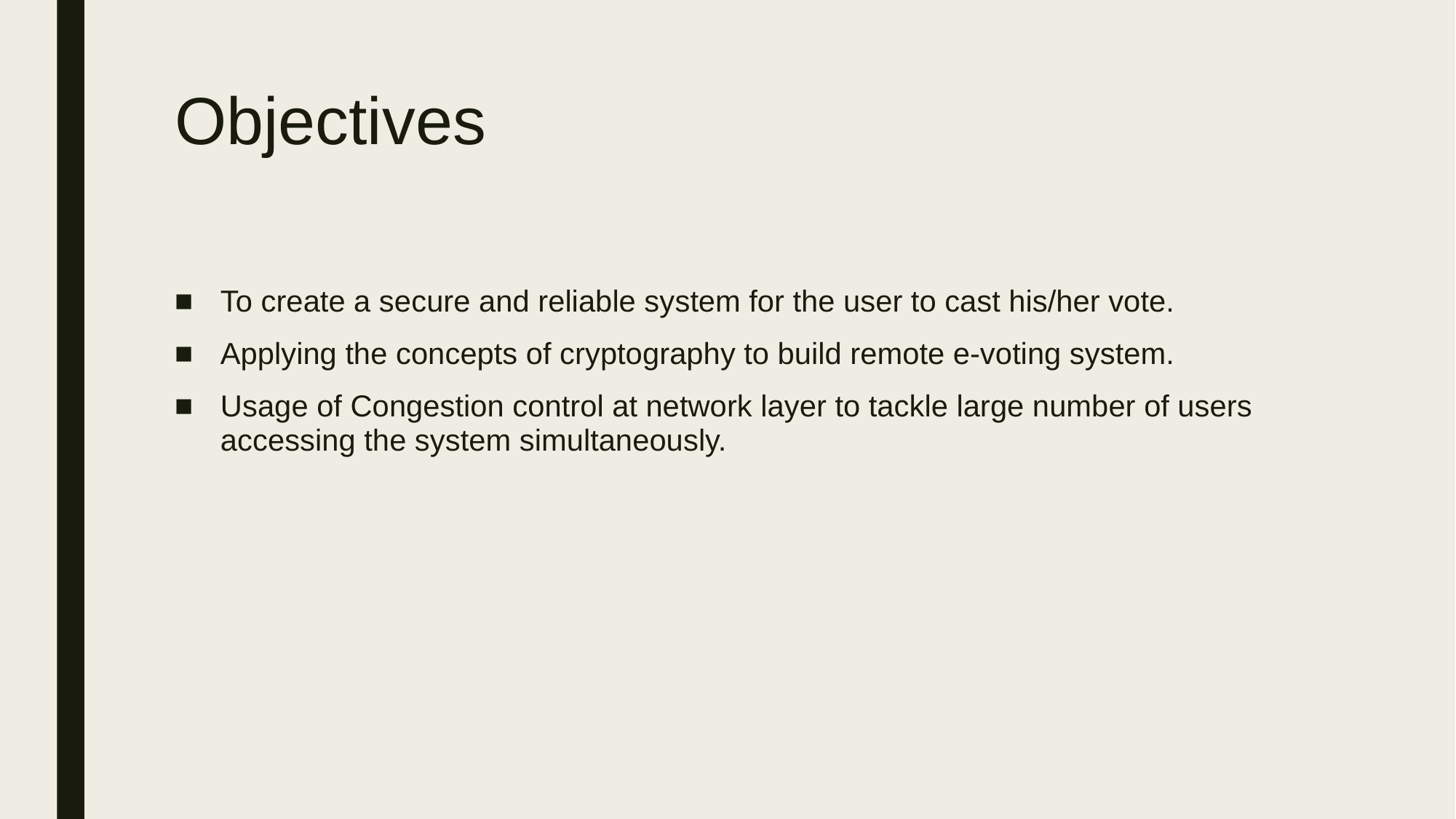

# Objectives
To create a secure and reliable system for the user to cast his/her vote.
Applying the concepts of cryptography to build remote e-voting system.
Usage of Congestion control at network layer to tackle large number of users accessing the system simultaneously.